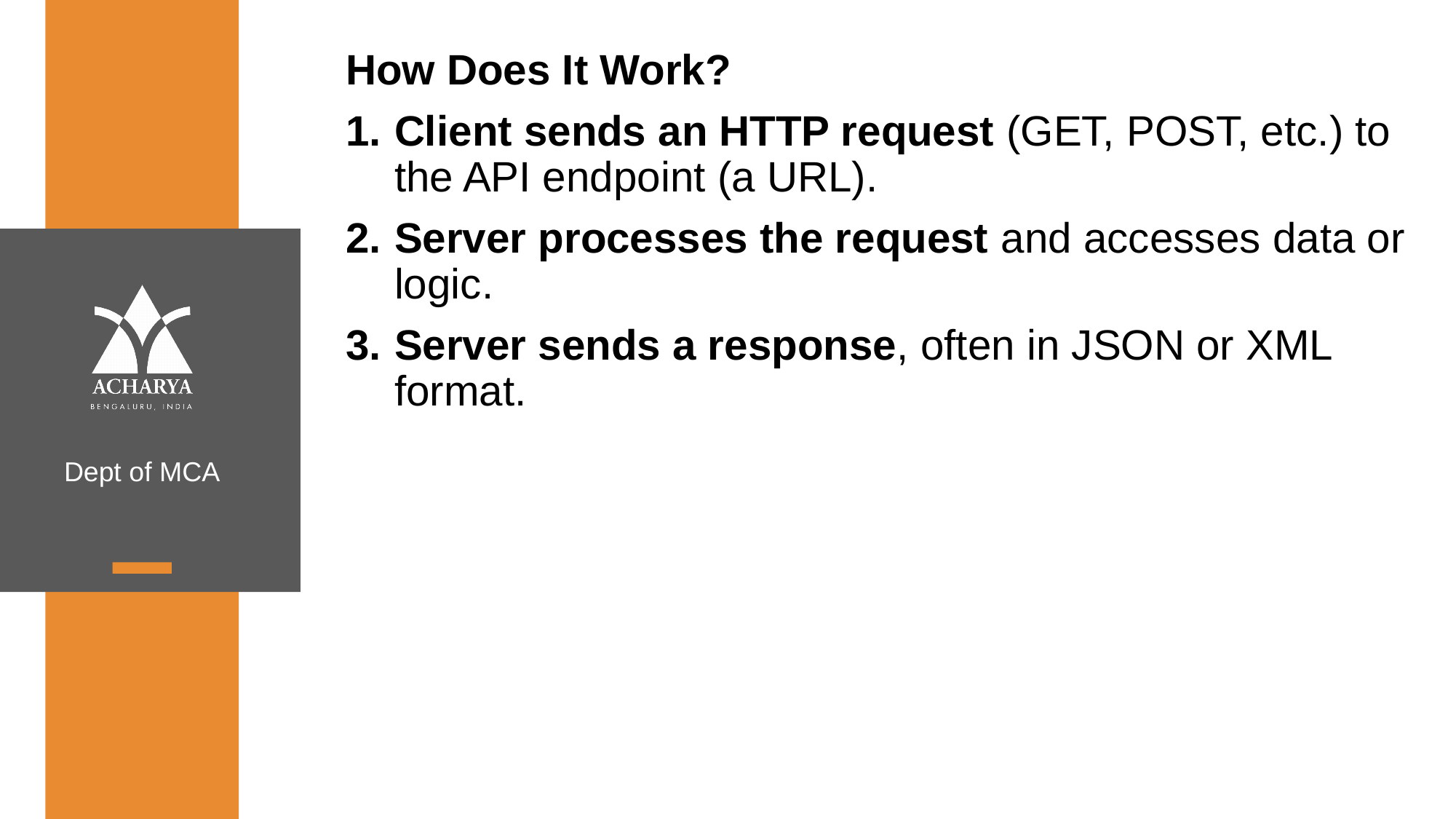

How Does It Work?
Client sends an HTTP request (GET, POST, etc.) to the API endpoint (a URL).
Server processes the request and accesses data or logic.
Server sends a response, often in JSON or XML format.